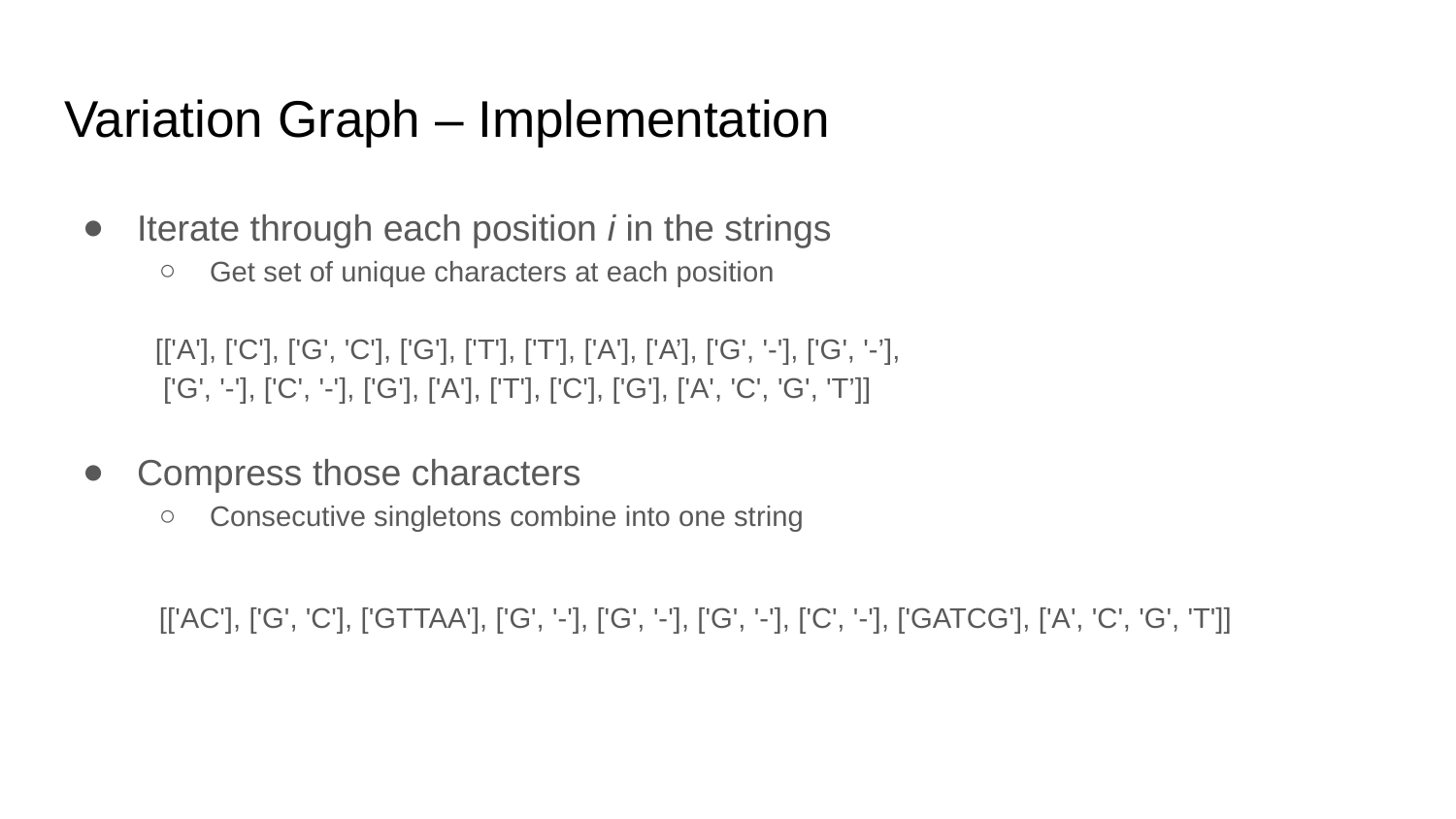

# Variation Graph – Implementation
Iterate through each position i in the strings
Get set of unique characters at each position

[['A'], ['C'], ['G', 'C'], ['G'], ['T'], ['T'], ['A'], ['A’], ['G', '-'], ['G', '-’],
 ['G', '-'], ['C', '-'], ['G'], ['A'], ['T'], ['C'], ['G'], ['A', 'C', 'G', 'T’]]

Compress those characters
Consecutive singletons combine into one string

[['AC'], ['G', 'C'], ['GTTAA'], ['G', '-'], ['G', '-'], ['G', '-'], ['C', '-'], ['GATCG'], ['A', 'C', 'G', 'T']]